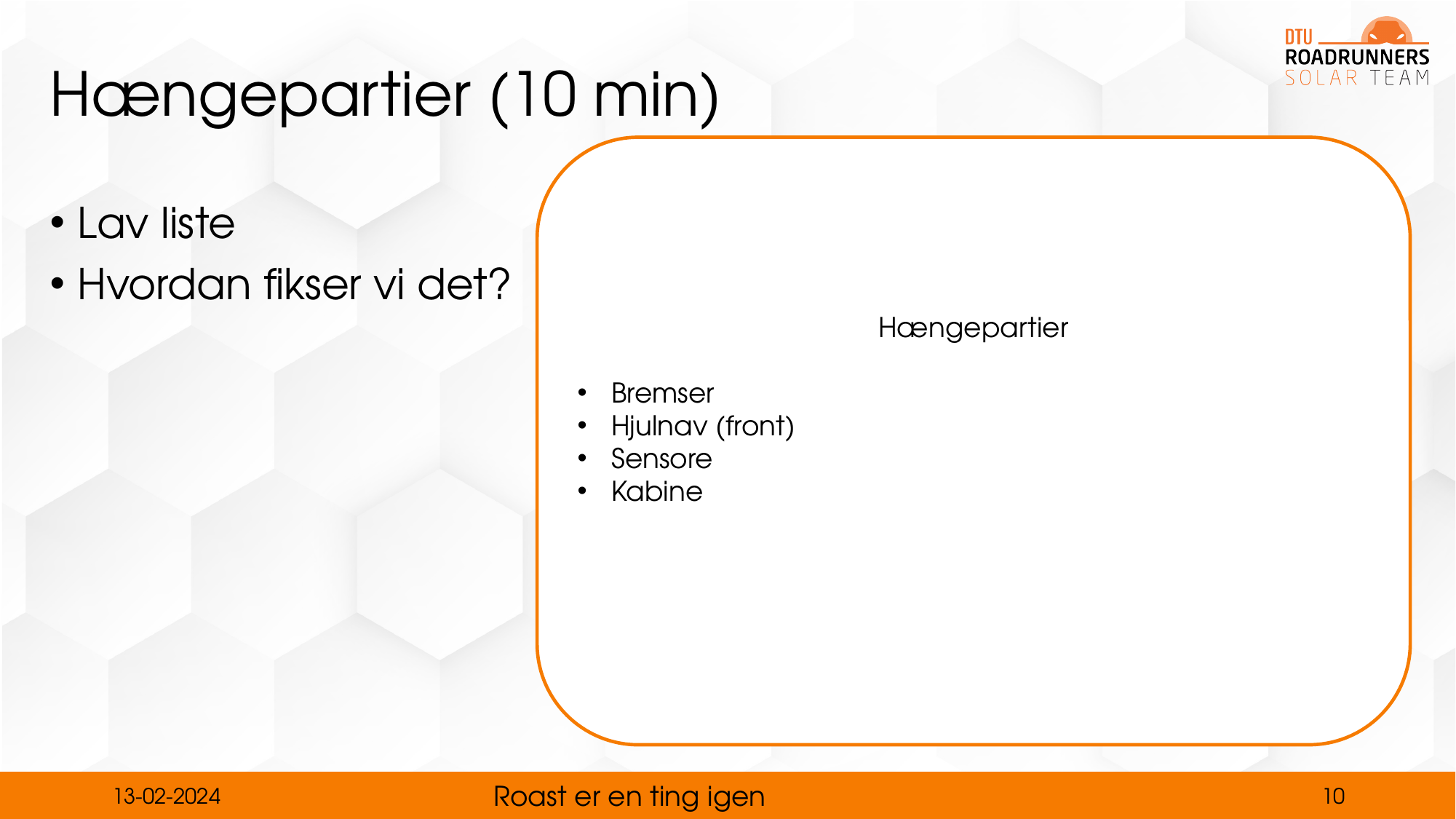

# Hængepartier (10 min)
Hængepartier

Bremser
Hjulnav (front)
Sensore
Kabine

Lav liste
Hvordan fikser vi det?
10
13-02-2024
Roast er en ting igen